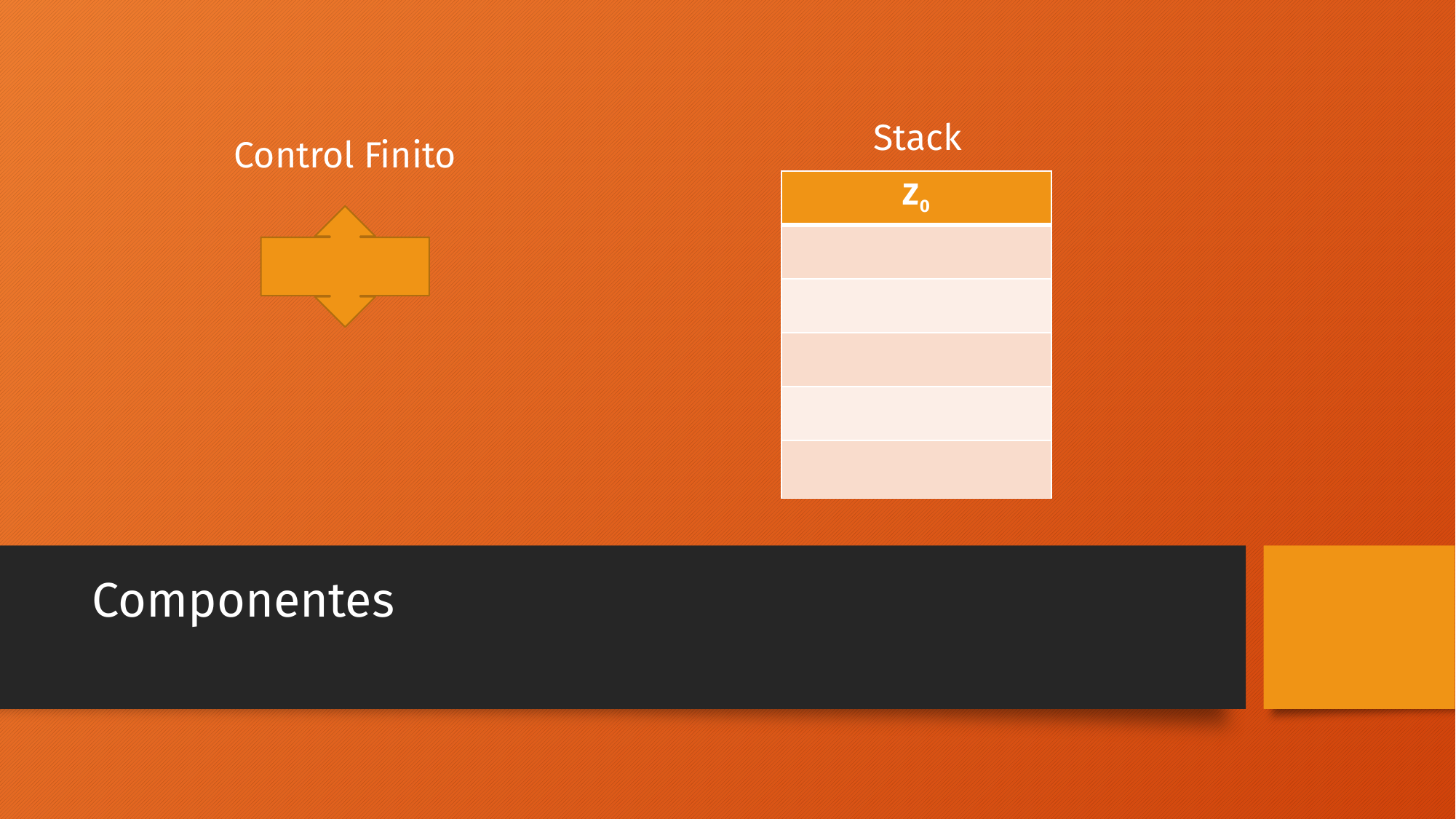

Stack
Control Finito
| Z0 |
| --- |
|  |
|  |
|  |
|  |
|  |

# Componentes